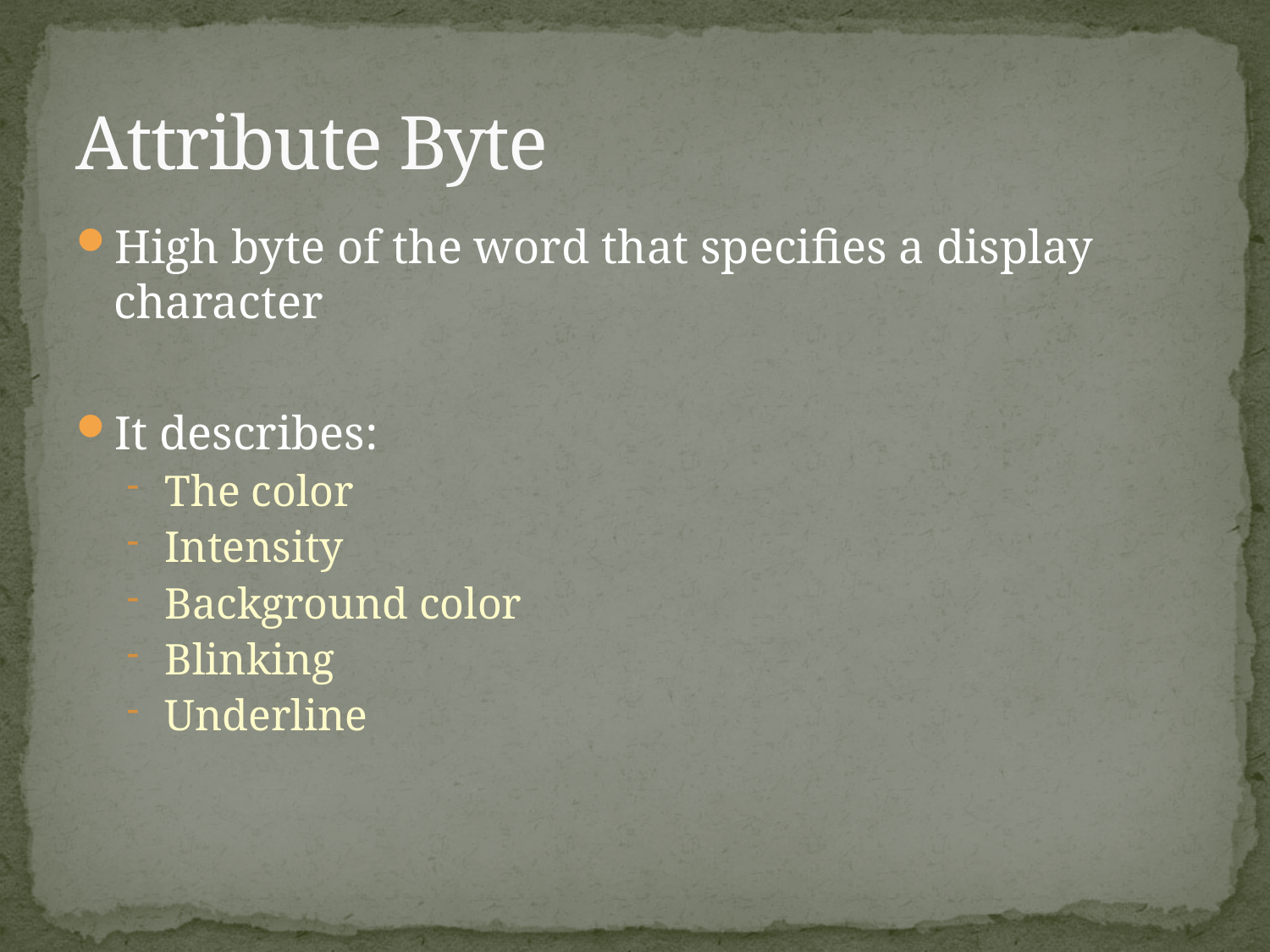

# Attribute Byte
High byte of the word that specifies a display character

It describes:
The color
Intensity
Background color
Blinking
Underline